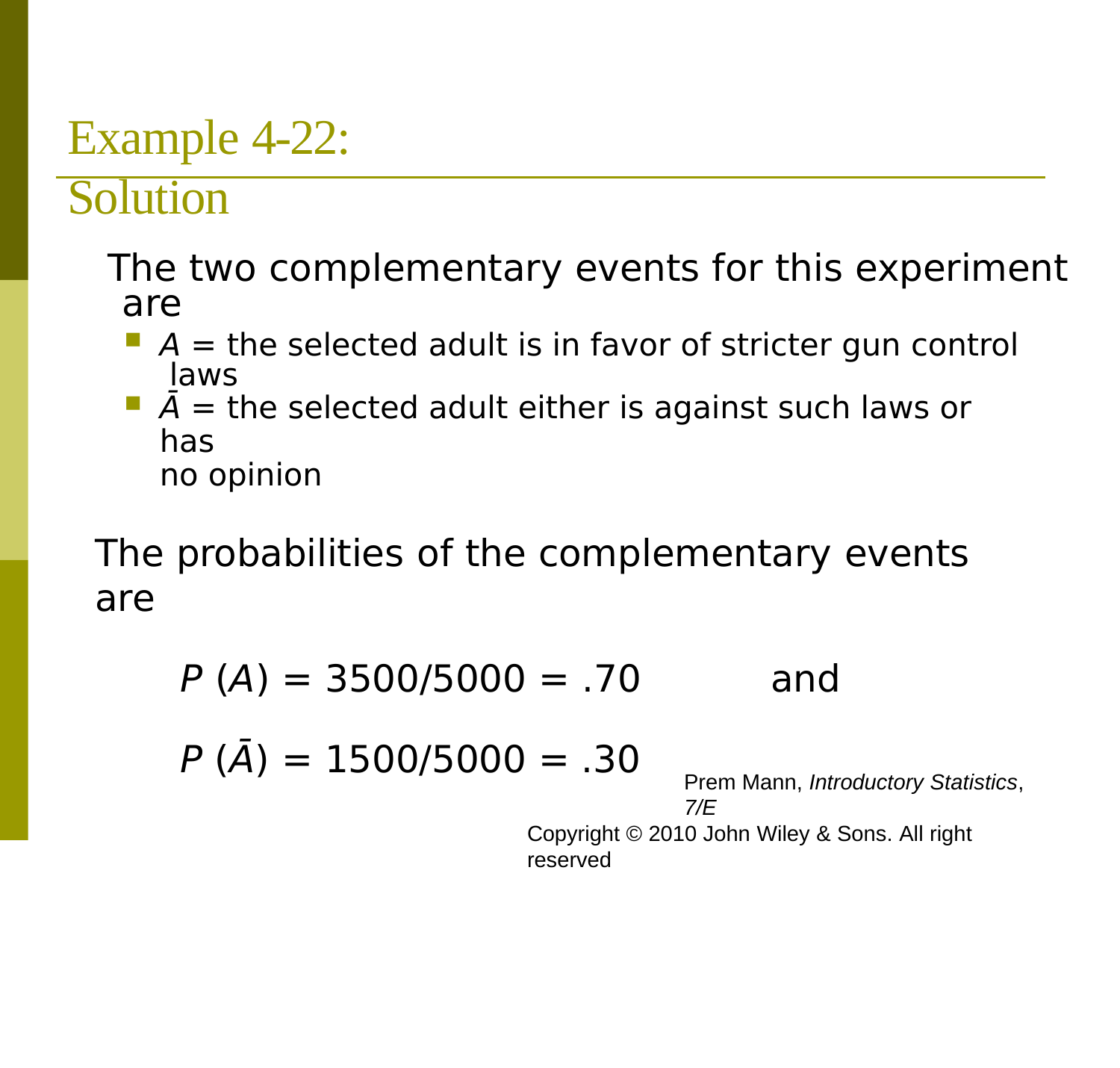

# Example 4-22: Solution
The two complementary events for this experiment  are
A = the selected adult is in favor of stricter gun control  laws
Ā = the selected adult either is against such laws or has
no opinion

The probabilities of the complementary events are
P (A) = 3500/5000 = .70	and
P (Ā) = 1500/5000 = .30
Prem Mann, Introductory Statistics, 7/E
Copyright © 2010 John Wiley & Sons. All right reserved